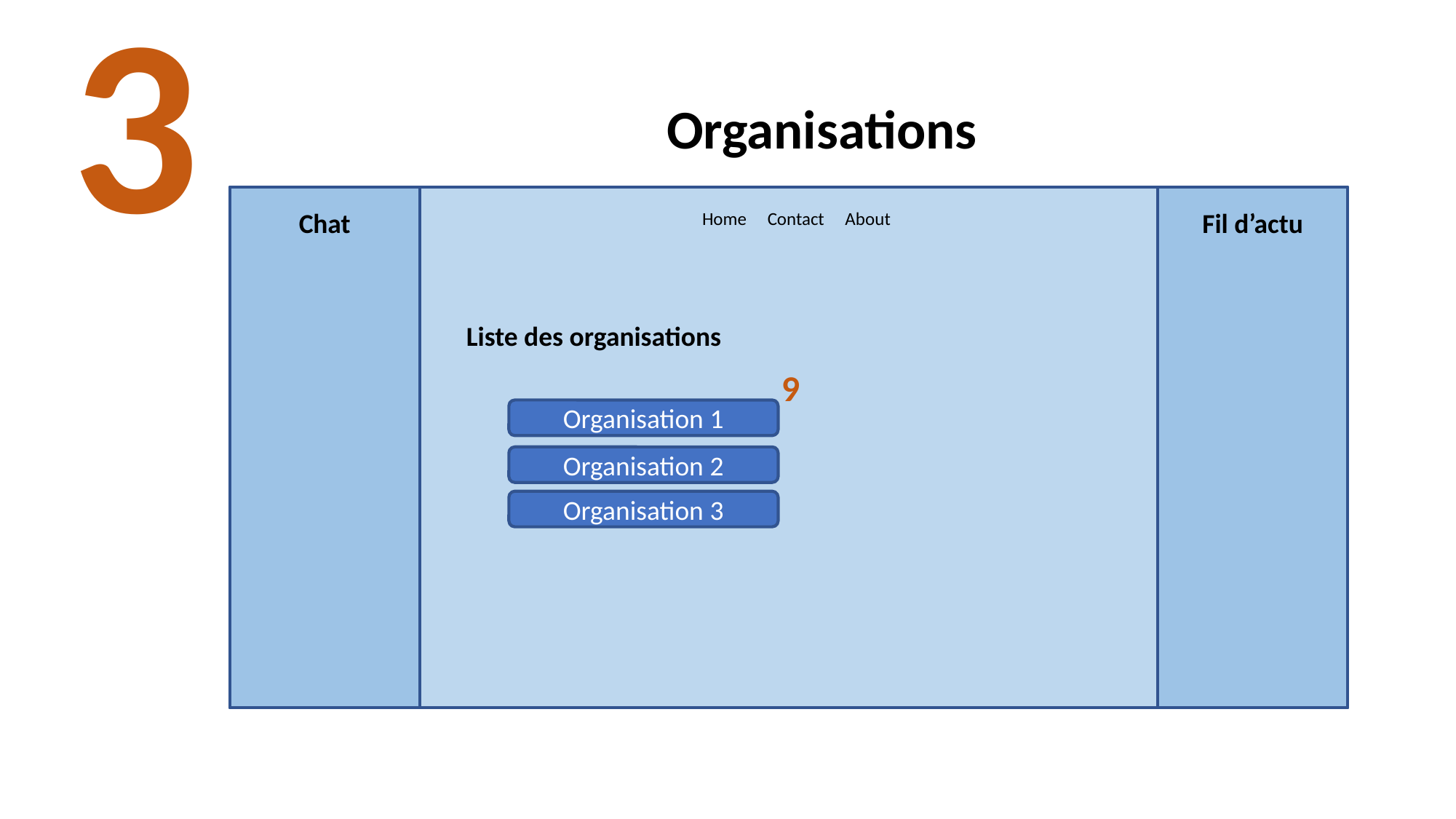

3
Organisations

Chat
Fil d’actu
Home     Contact     About
Liste des organisations
9
Organisation 1
Organisation 2
Organisation 3